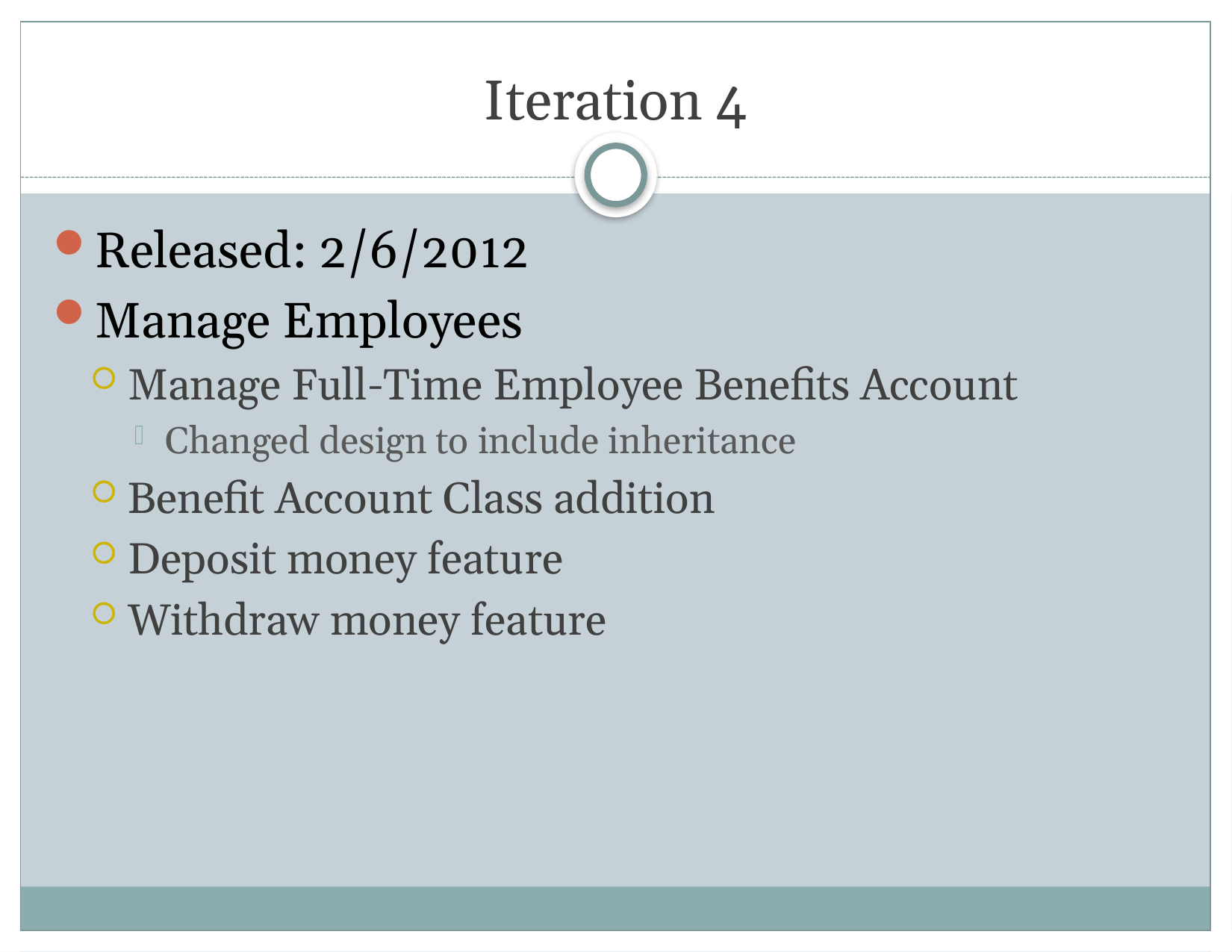

# Iteration 4
Released: 2/6/2012
Manage Employees
Manage Full-Time Employee Benefits Account
Changed design to include inheritance
Benefit Account Class addition
Deposit money feature
Withdraw money feature